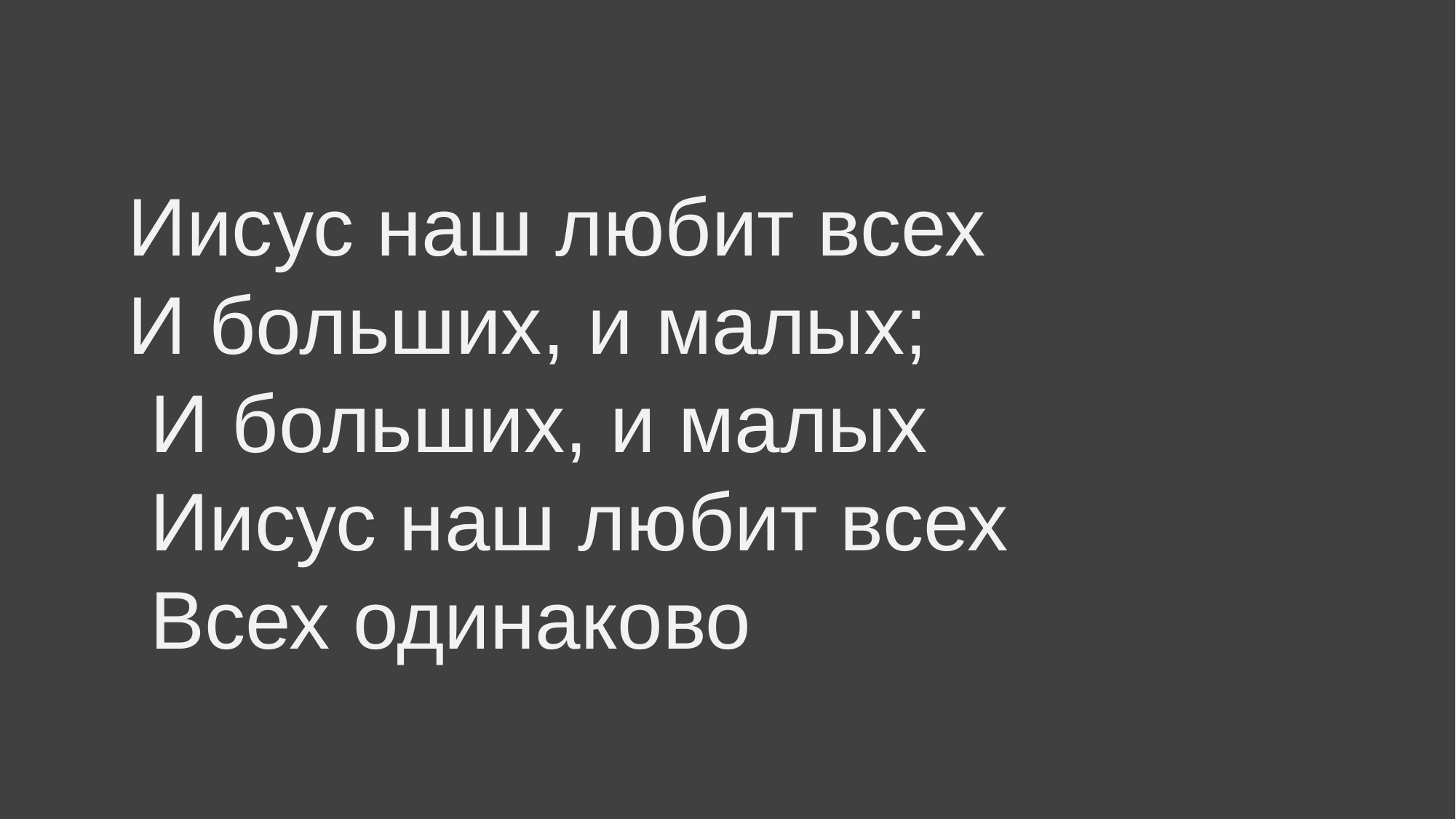

# Иисус наш любит всех И больших, и малых; И больших, и малых Иисус наш любит всех Всех одинаково